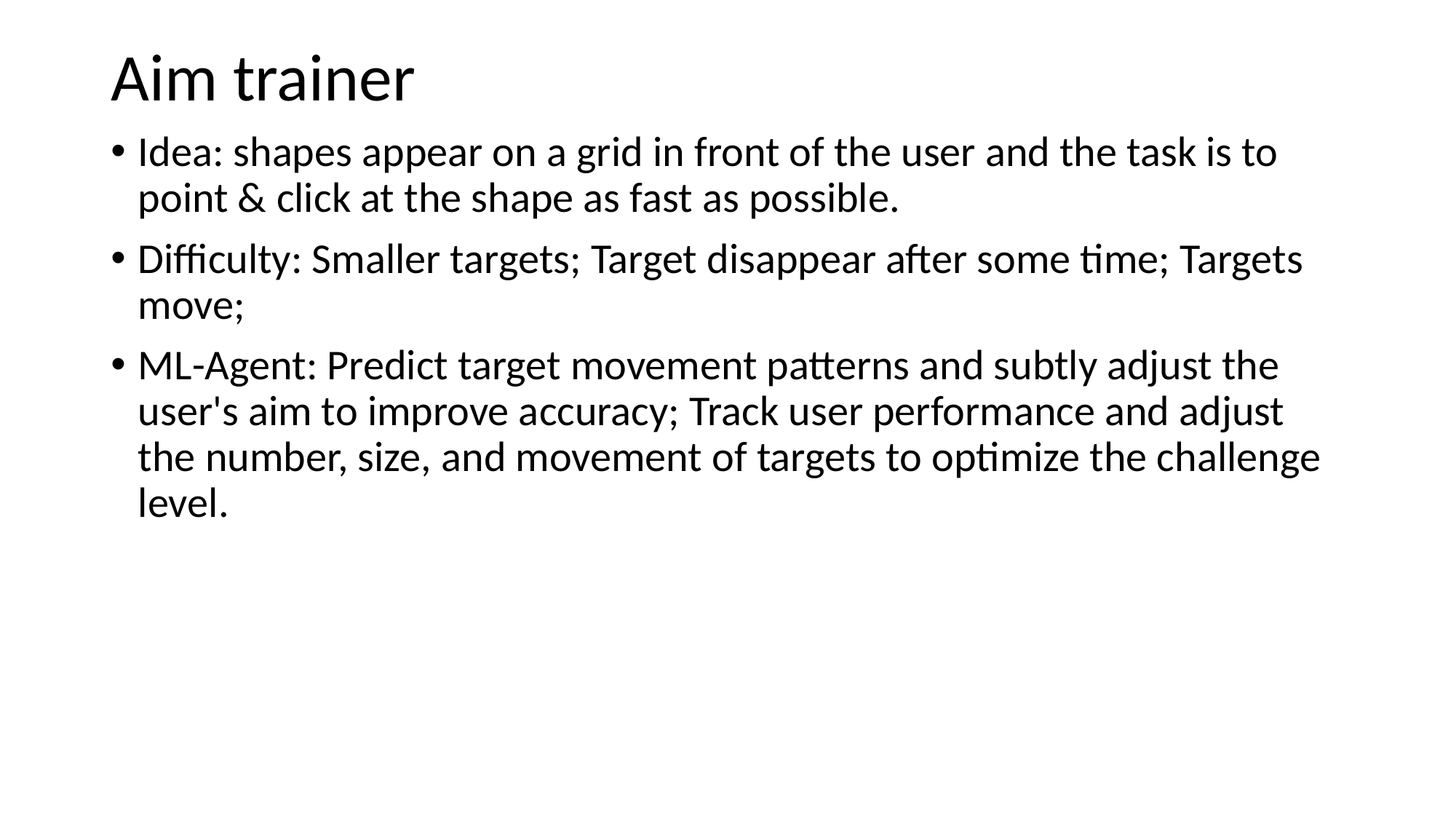

# Aim trainer
Idea: shapes appear on a grid in front of the user and the task is to point & click at the shape as fast as possible.
Difficulty: Smaller targets; Target disappear after some time; Targets move;
ML-Agent: Predict target movement patterns and subtly adjust the user's aim to improve accuracy; Track user performance and adjust the number, size, and movement of targets to optimize the challenge level.